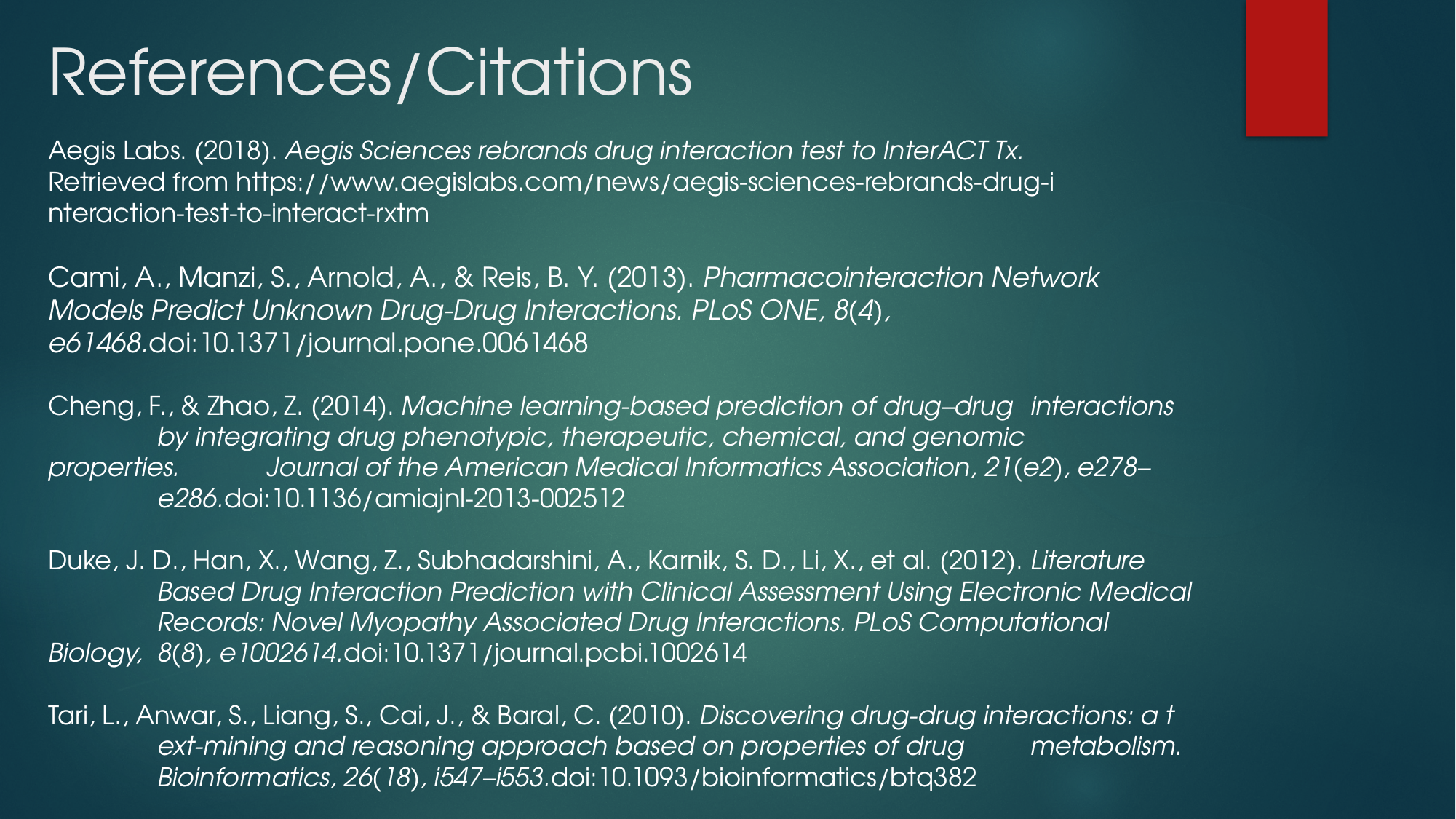

# References/Citations
Aegis Labs. (2018). Aegis Sciences rebrands drug interaction test to InterACT Tx. 	Retrieved from https://www.aegislabs.com/news/aegis-sciences-rebrands-drug-i	nteraction-test-to-interact-rxtm

Cami, A., Manzi, S., Arnold, A., & Reis, B. Y. (2013). Pharmacointeraction Network 	Models Predict Unknown Drug-Drug Interactions. PLoS ONE, 8(4), 	e61468.doi:10.1371/journal.pone.0061468

Cheng, F., & Zhao, Z. (2014). Machine learning-based prediction of drug–drug 	interactions 	by integrating drug phenotypic, therapeutic, chemical, and genomic 	properties. 	Journal of the American Medical Informatics Association, 21(e2), e278–	e286.doi:10.1136/amiajnl-2013-002512

Duke, J. D., Han, X., Wang, Z., Subhadarshini, A., Karnik, S. D., Li, X., et al. (2012). Literature 	Based Drug Interaction Prediction with Clinical Assessment Using Electronic Medical 	Records: Novel Myopathy Associated Drug Interactions. PLoS Computational Biology, 	8(8), e1002614.doi:10.1371/journal.pcbi.1002614

Tari, L., Anwar, S., Liang, S., Cai, J., & Baral, C. (2010). Discovering drug-drug interactions: a t	ext-mining and reasoning approach based on properties of drug 	metabolism. 	Bioinformatics, 26(18), i547–i553.doi:10.1093/bioinformatics/btq382